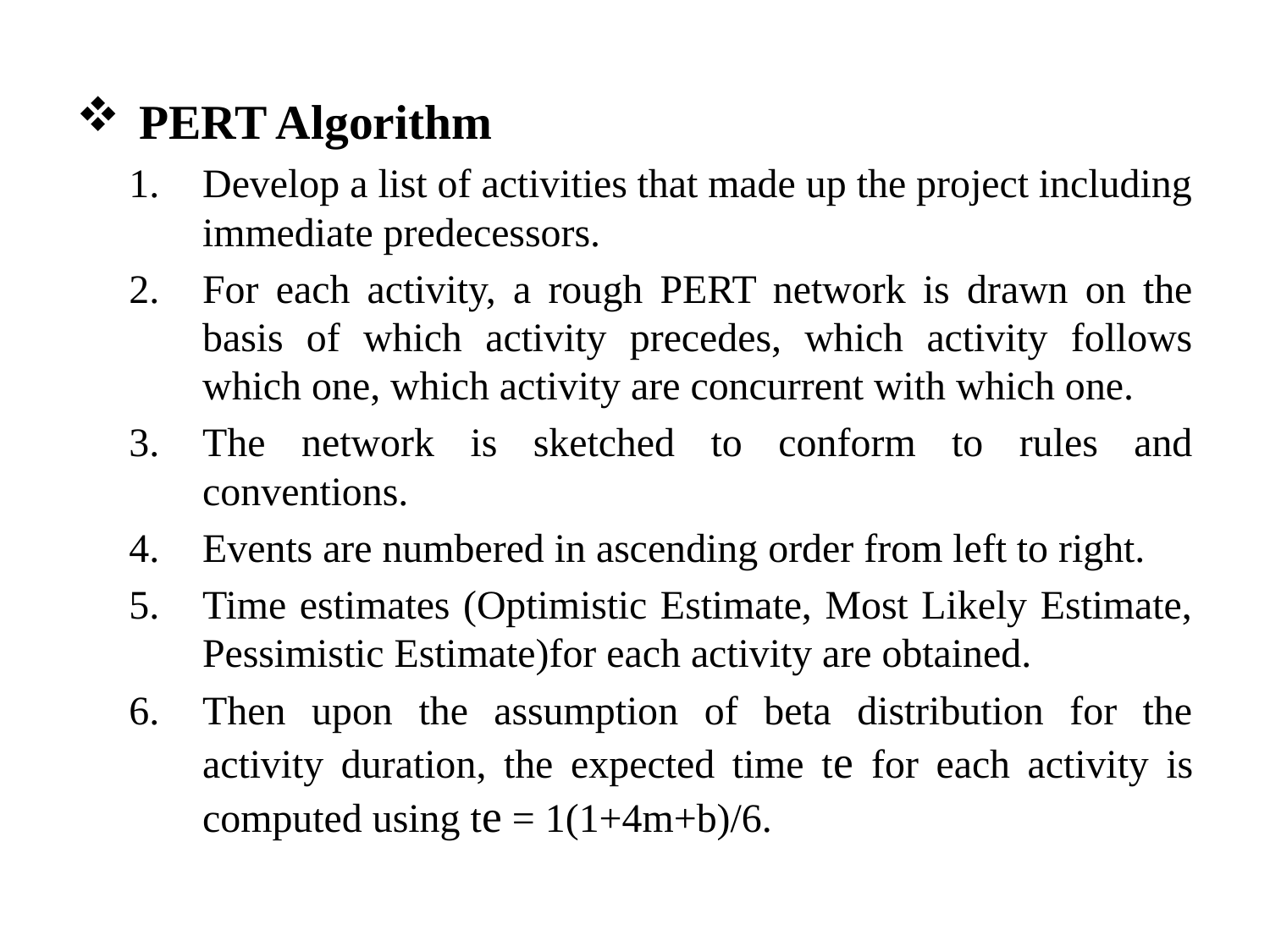

#
PERT Algorithm
Develop a list of activities that made up the project including immediate predecessors.
For each activity, a rough PERT network is drawn on the basis of which activity precedes, which activity follows which one, which activity are concurrent with which one.
The network is sketched to conform to rules and conventions.
Events are numbered in ascending order from left to right.
Time estimates (Optimistic Estimate, Most Likely Estimate, Pessimistic Estimate)for each activity are obtained.
Then upon the assumption of beta distribution for the activity duration, the expected time te for each activity is computed using te = 1(1+4m+b)/6.